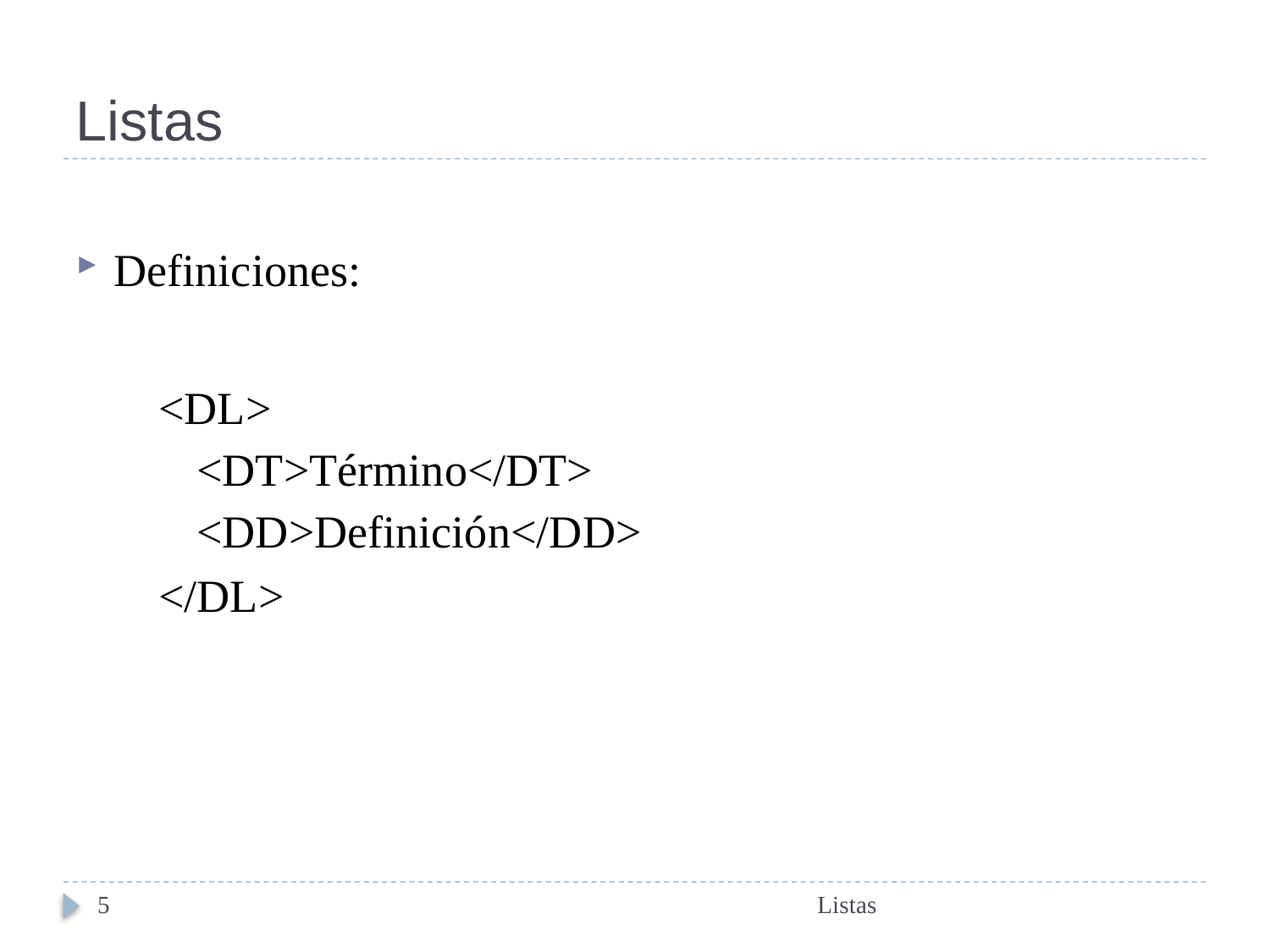

# Listas

Definiciones:

<DL>
<DT>Término</DT>
<DD>Definición</DD>
</DL>

5
Listas